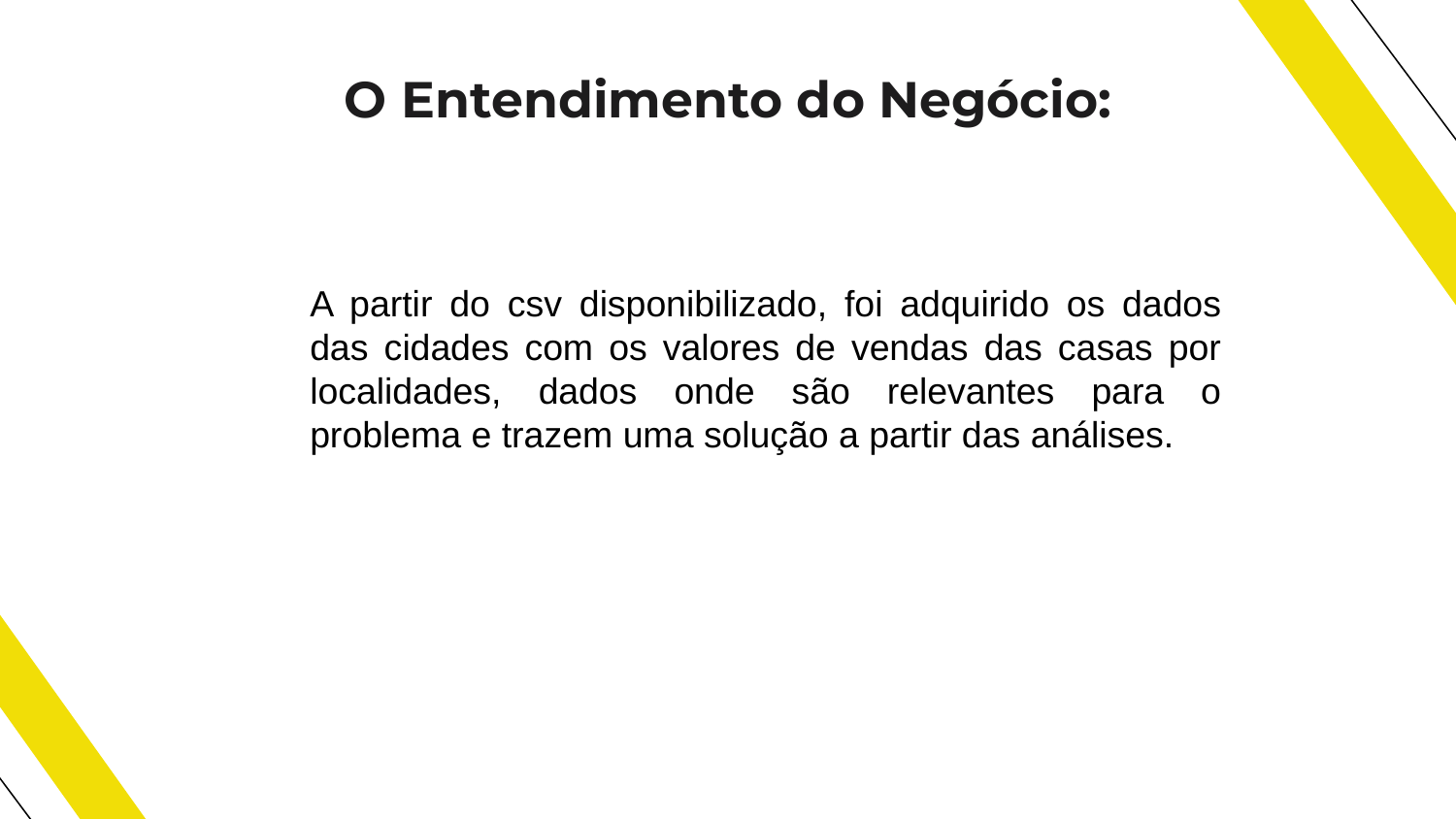

O Entendimento do Negócio:
A partir do csv disponibilizado, foi adquirido os dados das cidades com os valores de vendas das casas por localidades, dados onde são relevantes para o problema e trazem uma solução a partir das análises.